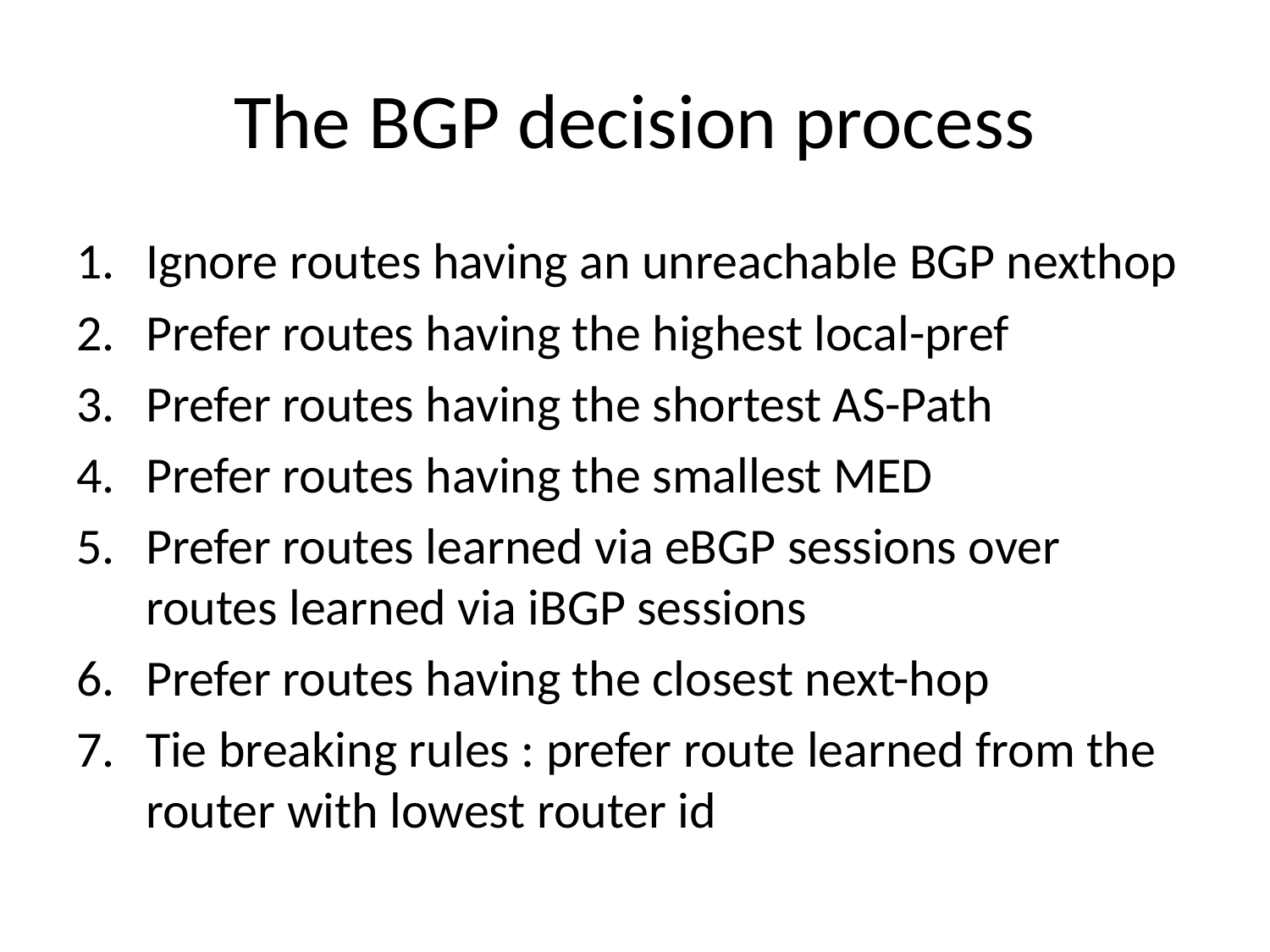

# The BGP decision process
Ignore routes having an unreachable BGP nexthop
Prefer routes having the highest local-pref
Prefer routes having the shortest AS-Path
Prefer routes having the smallest MED
Prefer routes learned via eBGP sessions over routes learned via iBGP sessions
Prefer routes having the closest next-hop
Tie breaking rules : prefer route learned from the router with lowest router id